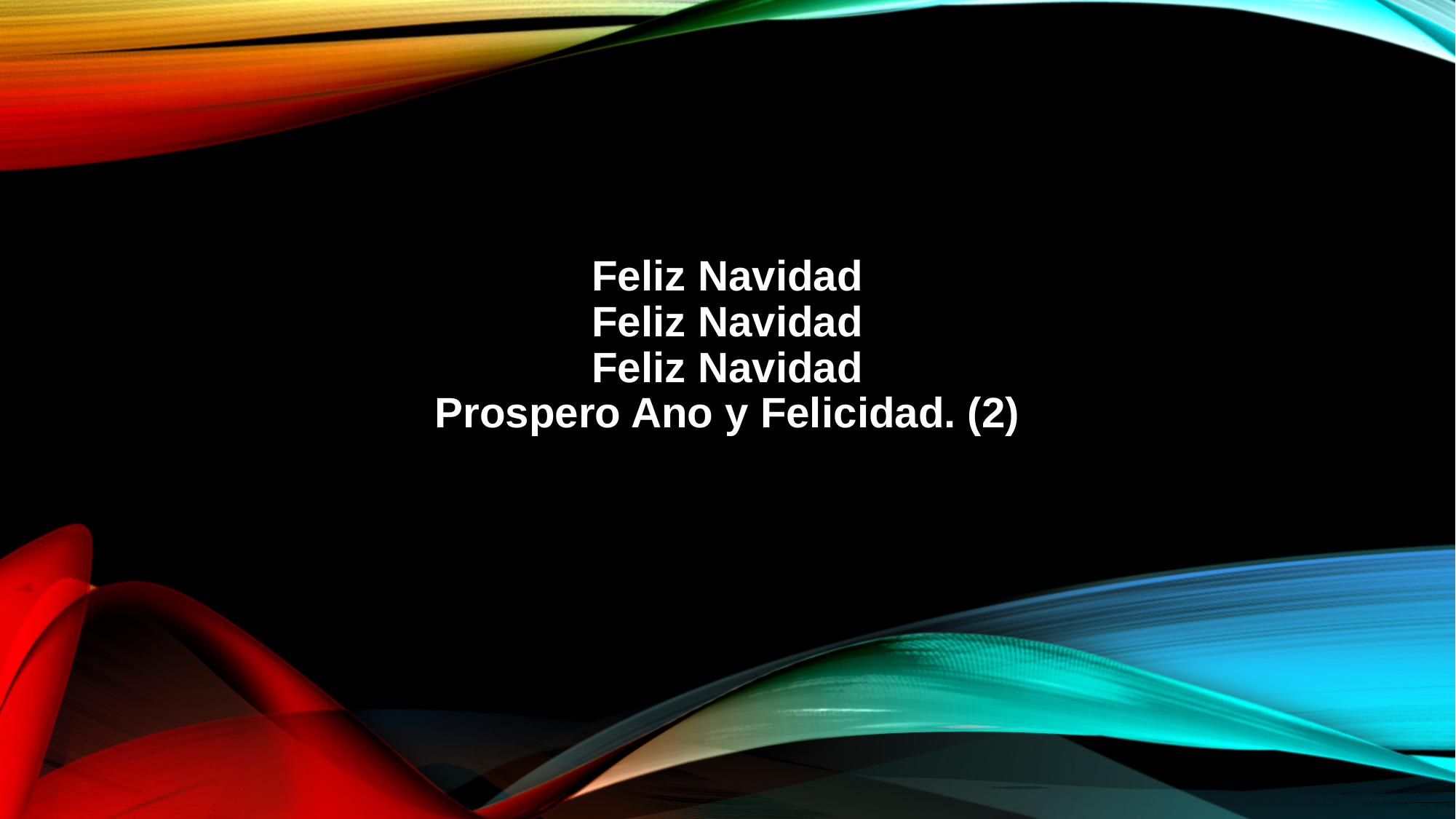

Feliz Navidad
Feliz Navidad
Feliz Navidad
Prospero Ano y Felicidad. (2)